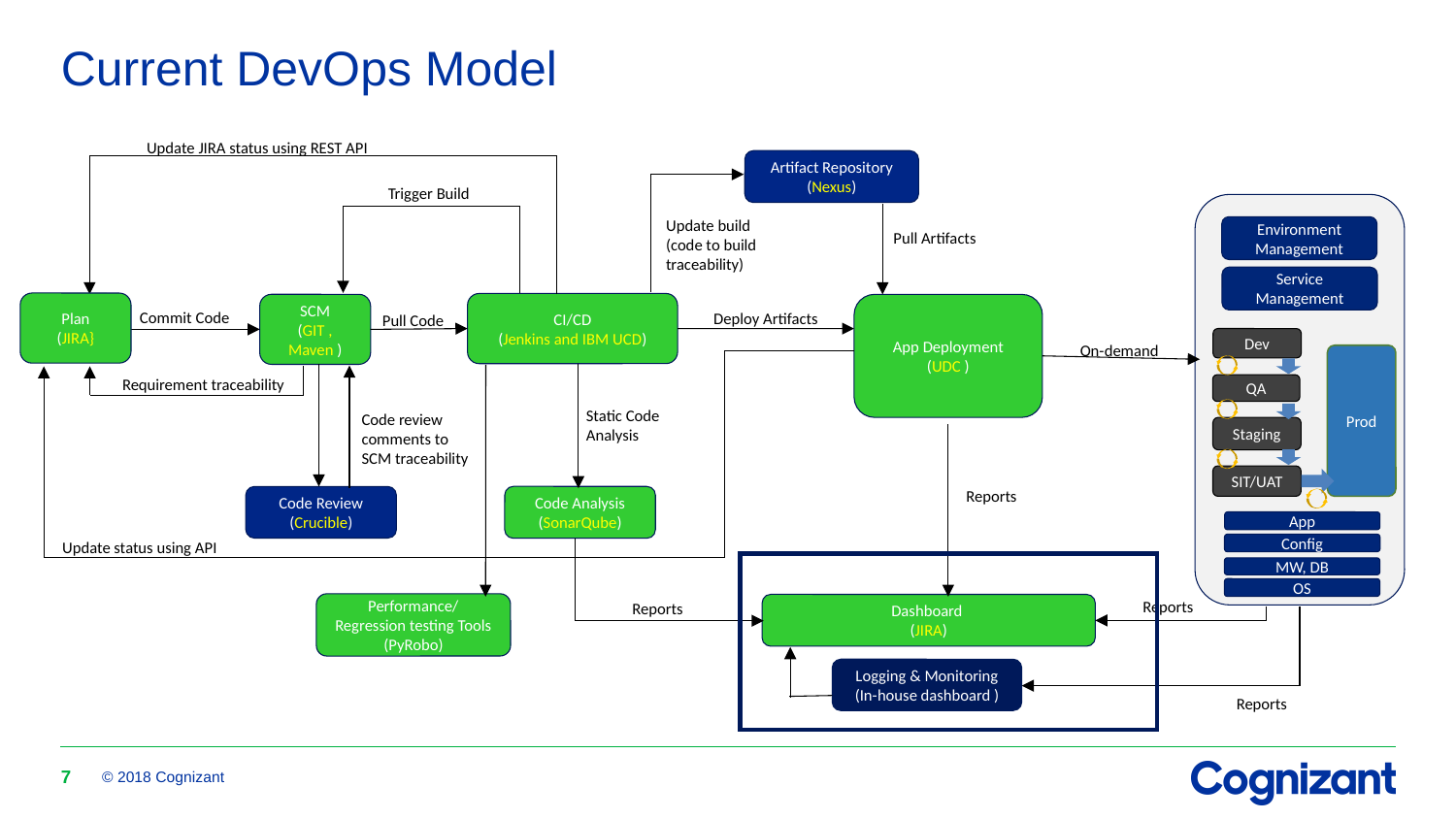

# Current DevOps Model
Update JIRA status using REST API
Artifact Repository (Nexus)
Update build (code to build traceability)
Trigger Build

Environment Management
Pull Artifacts
Service Management
Plan
(JIRA}
CI/CD
(Jenkins and IBM UCD)
SCM
(GIT , Maven )
App Deployment
(UDC )
Commit Code
Pull Code
Deploy Artifacts
Dev
On-demand
Prod

Requirement traceability
QA

Code review comments to SCM traceability

Static Code Analysis
Staging

SIT/UAT
Reports
Code Analysis
(SonarQube)
Code Review
(Crucible)

App
Update status using API
Config

MW, DB
OS
Reports
Performance/ Regression testing Tools
(PyRobo)

Dashboard
(JIRA)

Reports
Logging & Monitoring
(In-house dashboard )
Reports
7
© 2018 Cognizant